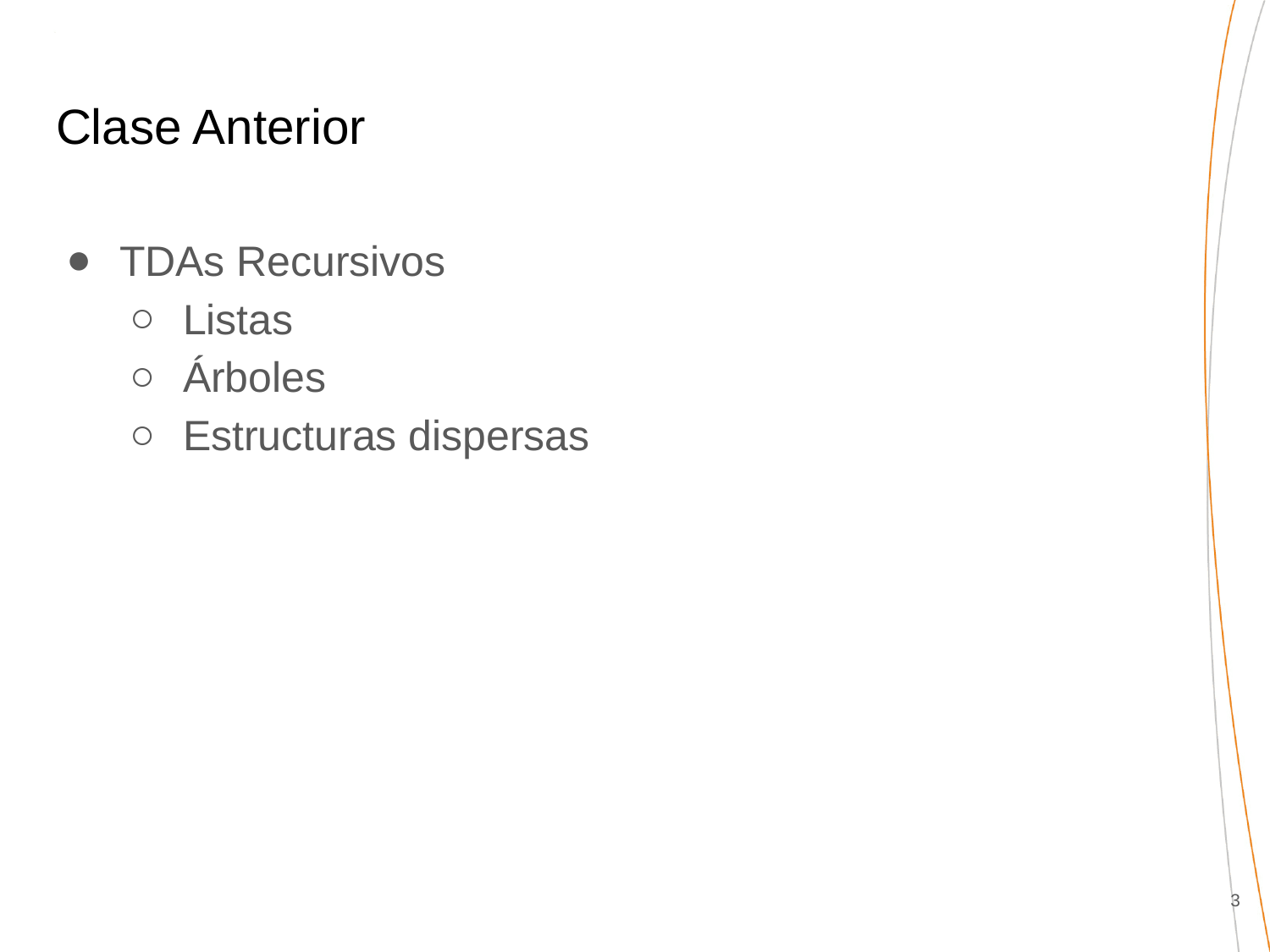

# Clase Anterior
TDAs Recursivos
Listas
Árboles
Estructuras dispersas
3